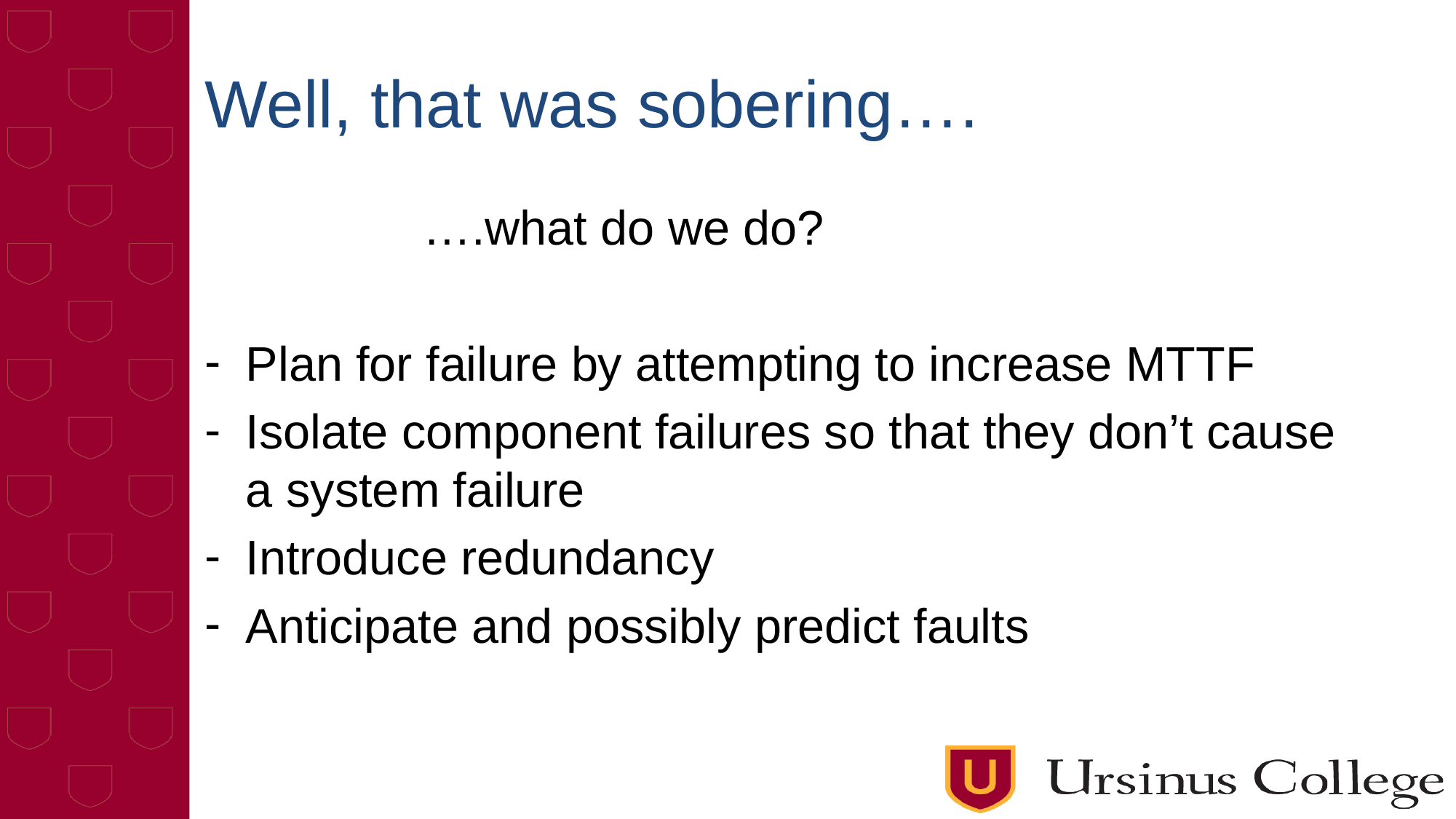

# Well, that was sobering….
		….what do we do?

Plan for failure by attempting to increase MTTF
Isolate component failures so that they don’t cause a system failure
Introduce redundancy
Anticipate and possibly predict faults